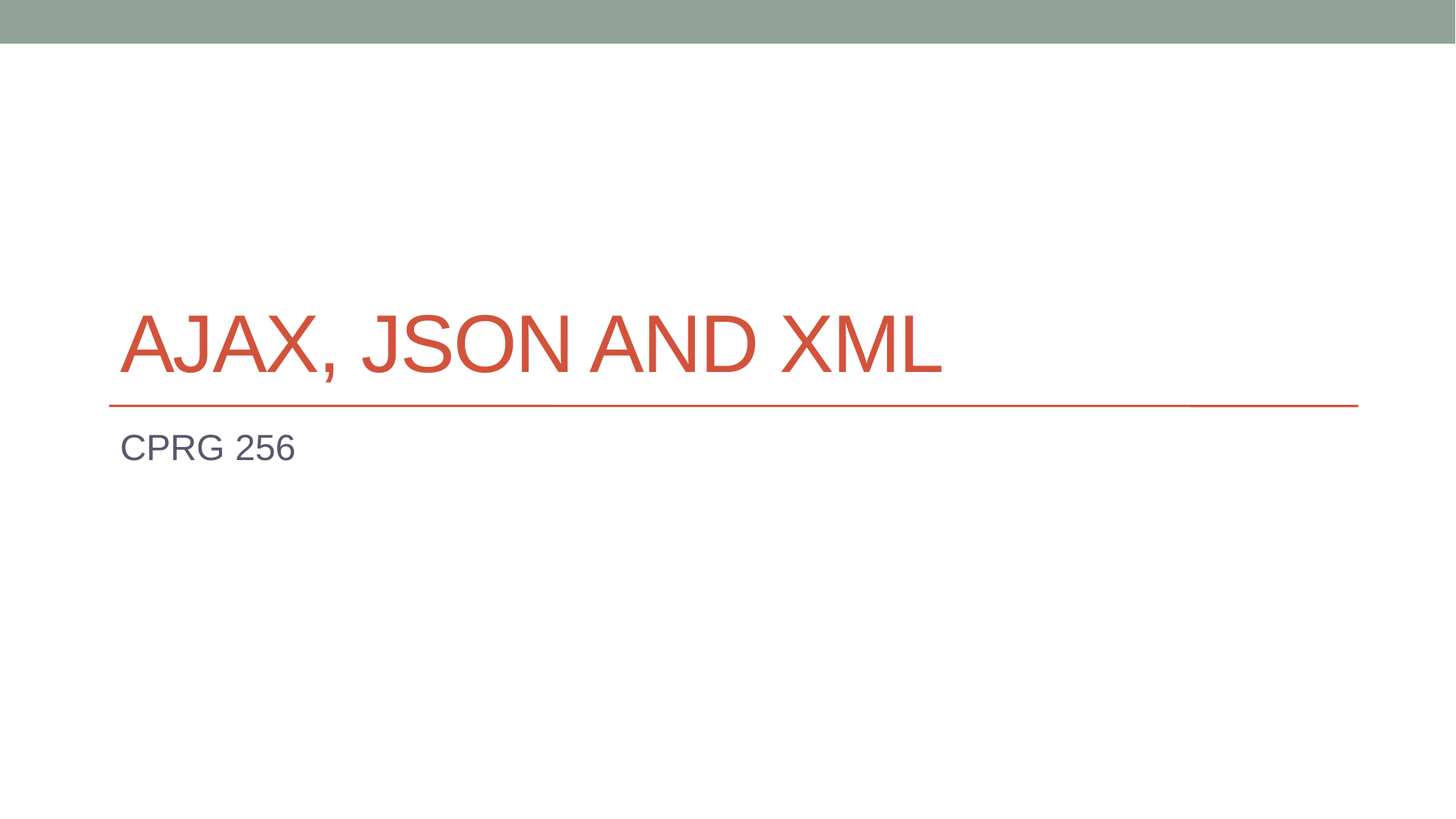

# Ajax, json and xml
CPRG 256